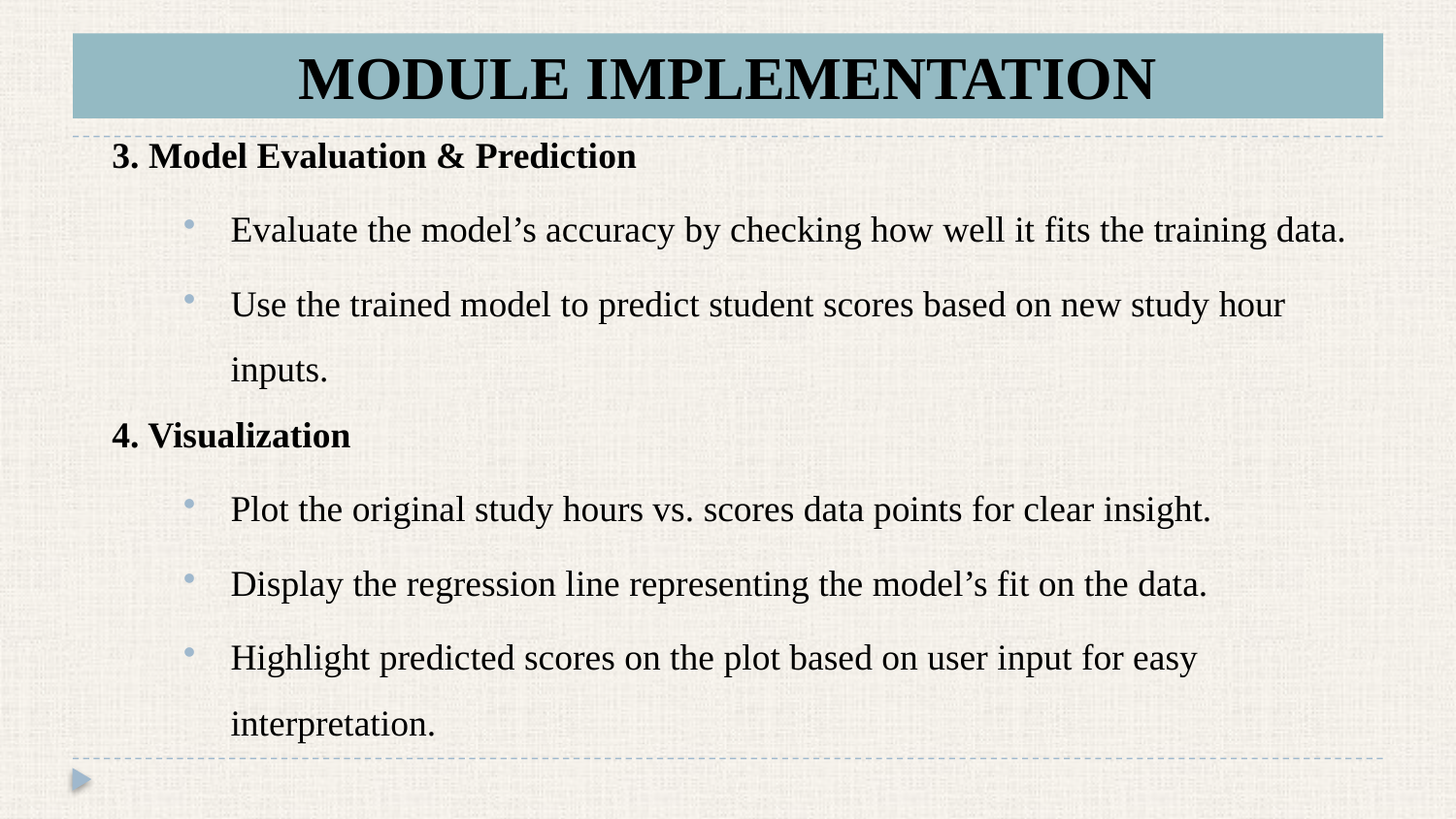

# MODULE IMPLEMENTATION
3. Model Evaluation & Prediction
Evaluate the model’s accuracy by checking how well it fits the training data.
Use the trained model to predict student scores based on new study hour inputs.
4. Visualization
Plot the original study hours vs. scores data points for clear insight.
Display the regression line representing the model’s fit on the data.
Highlight predicted scores on the plot based on user input for easy interpretation.

9